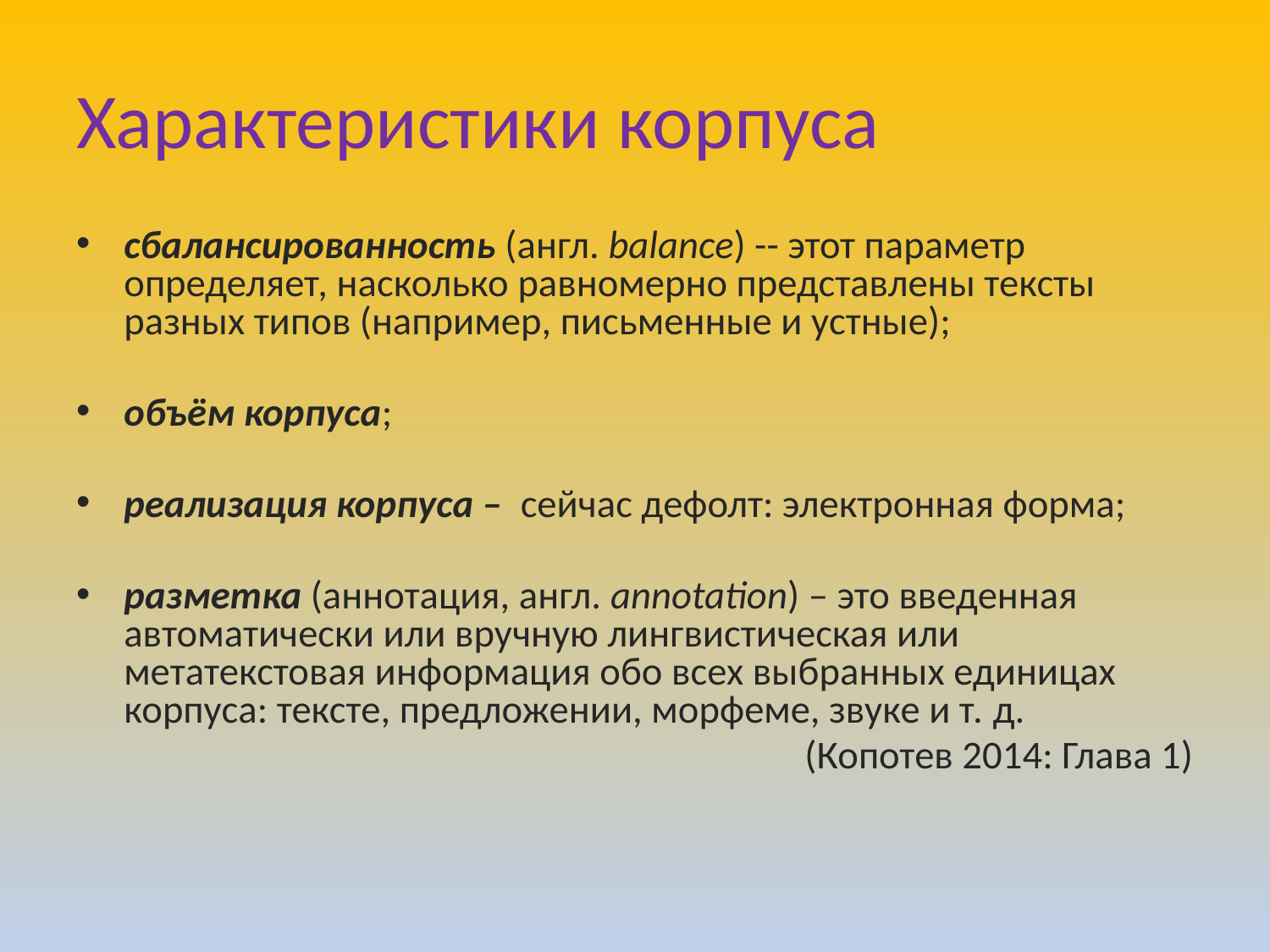

# Характеристики корпуса
сбалансированность (англ. balance) -- этот параметр определяет, насколько равномерно представлены тексты разных типов (например, письменные и устные);

объём корпуса;

реализация корпуса –  сейчас дефолт: электронная форма;

разметка (аннотация, англ. annotation) – это введенная автоматически или вручную лингвистическая или метатекстовая информация обо всех выбранных единицах корпуса: тексте, предложении, морфеме, звуке и т. д.
(Копотев 2014: Глава 1)